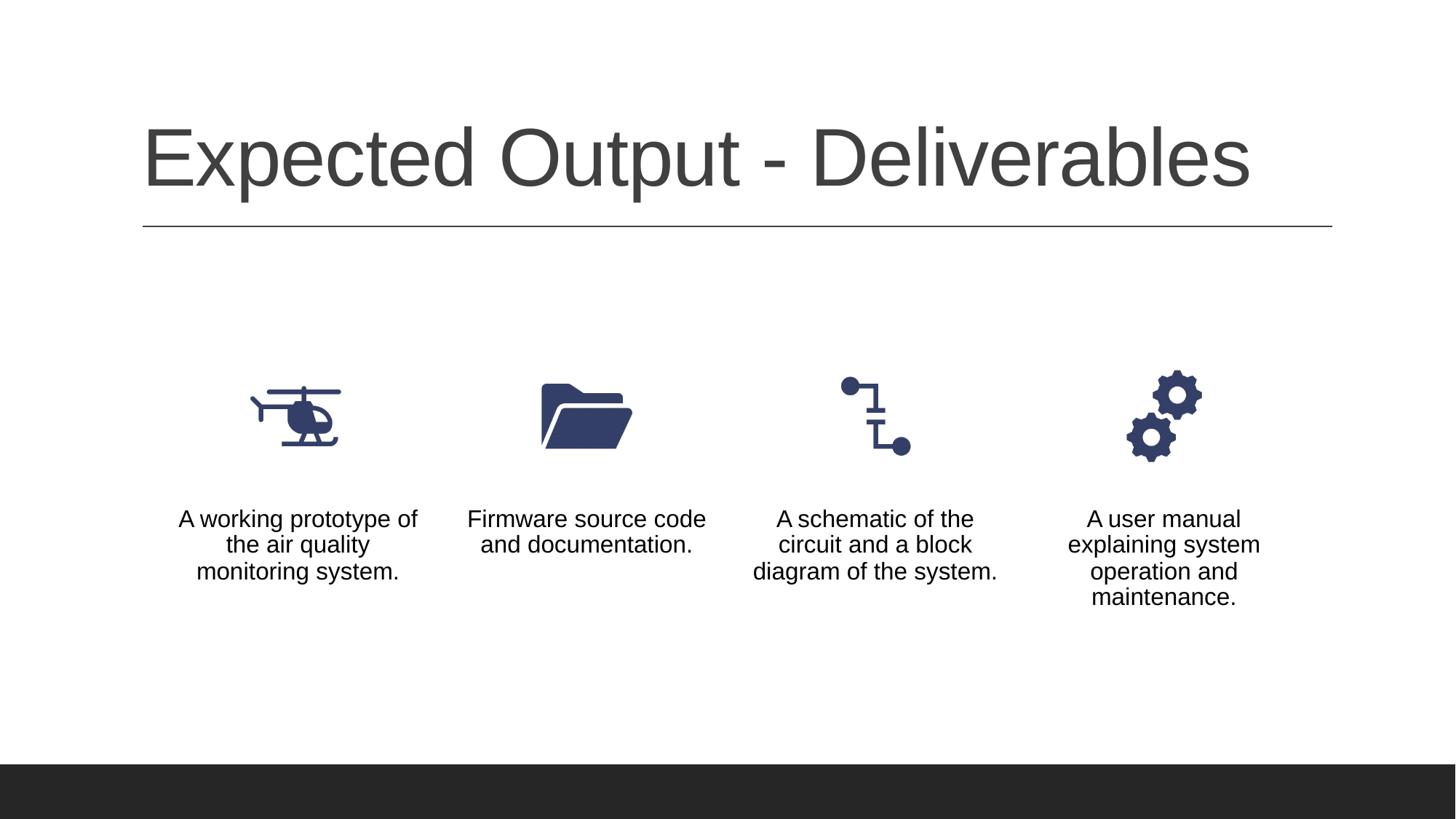

# Expected Output - Deliverables
A working prototype of the air quality monitoring system.
Firmware source code and documentation.
A schematic of the circuit and a block diagram of the system.
A user manual explaining system operation and maintenance.